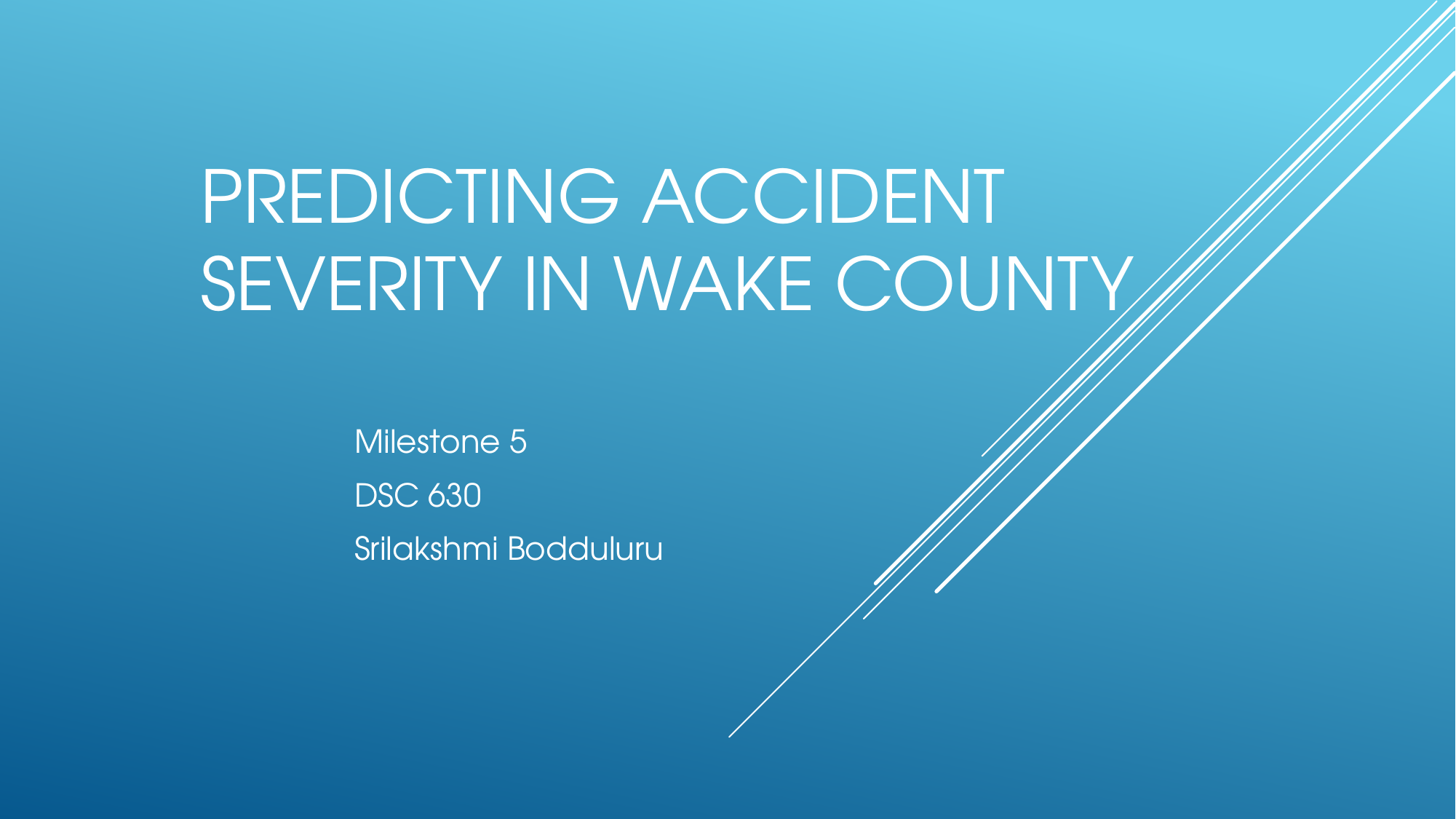

# Predicting Accident Severity in Wake County
Milestone 5
DSC 630
Srilakshmi Bodduluru